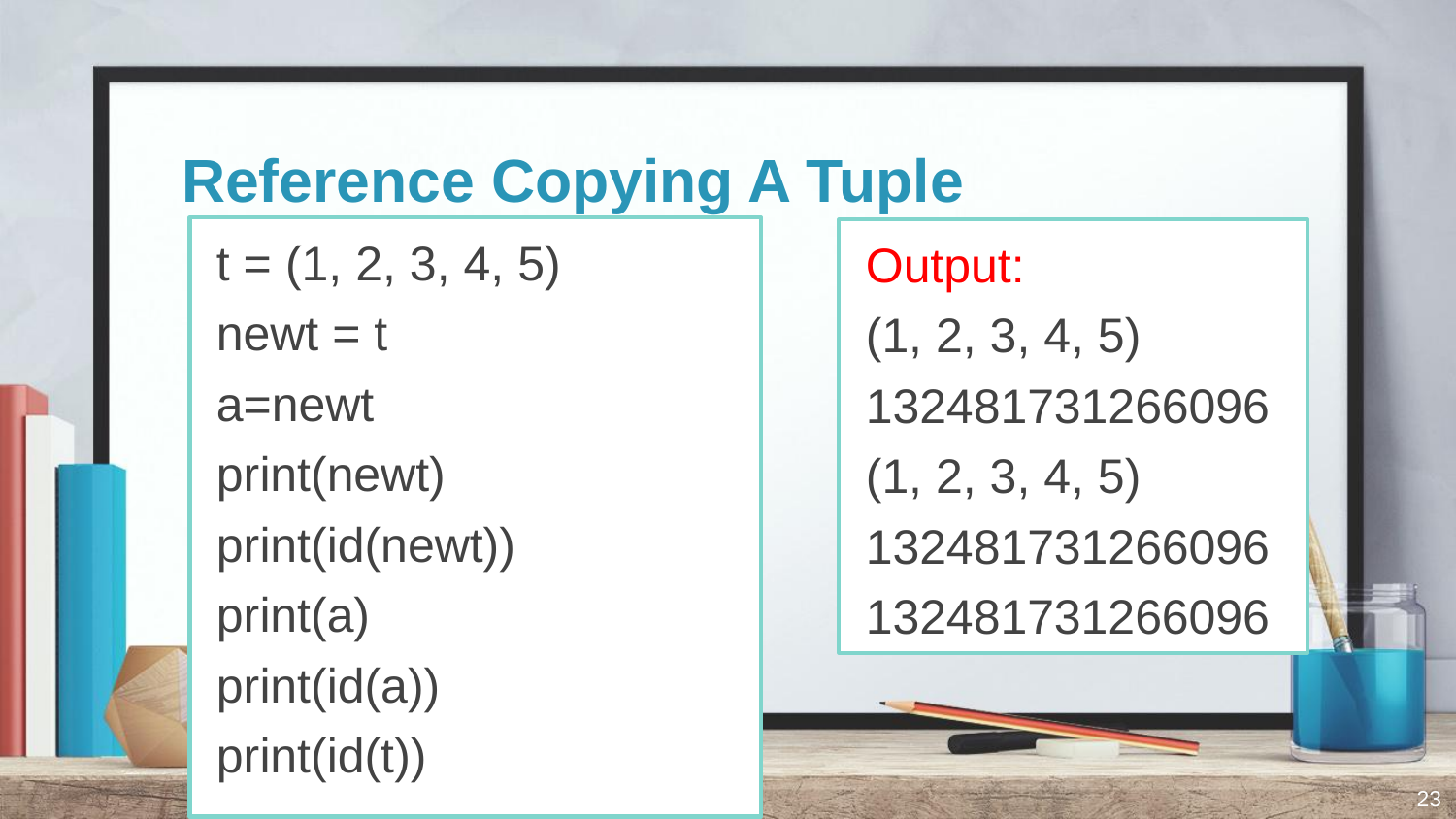

# Reference Copying A Tuple
t = (1, 2, 3, 4, 5)
newt = t
a=newt
print(newt)
print(id(newt))
print(a)
print(id(a))
print(id(t))
Output:
(1, 2, 3, 4, 5)
132481731266096
(1, 2, 3, 4, 5)
132481731266096
132481731266096
23